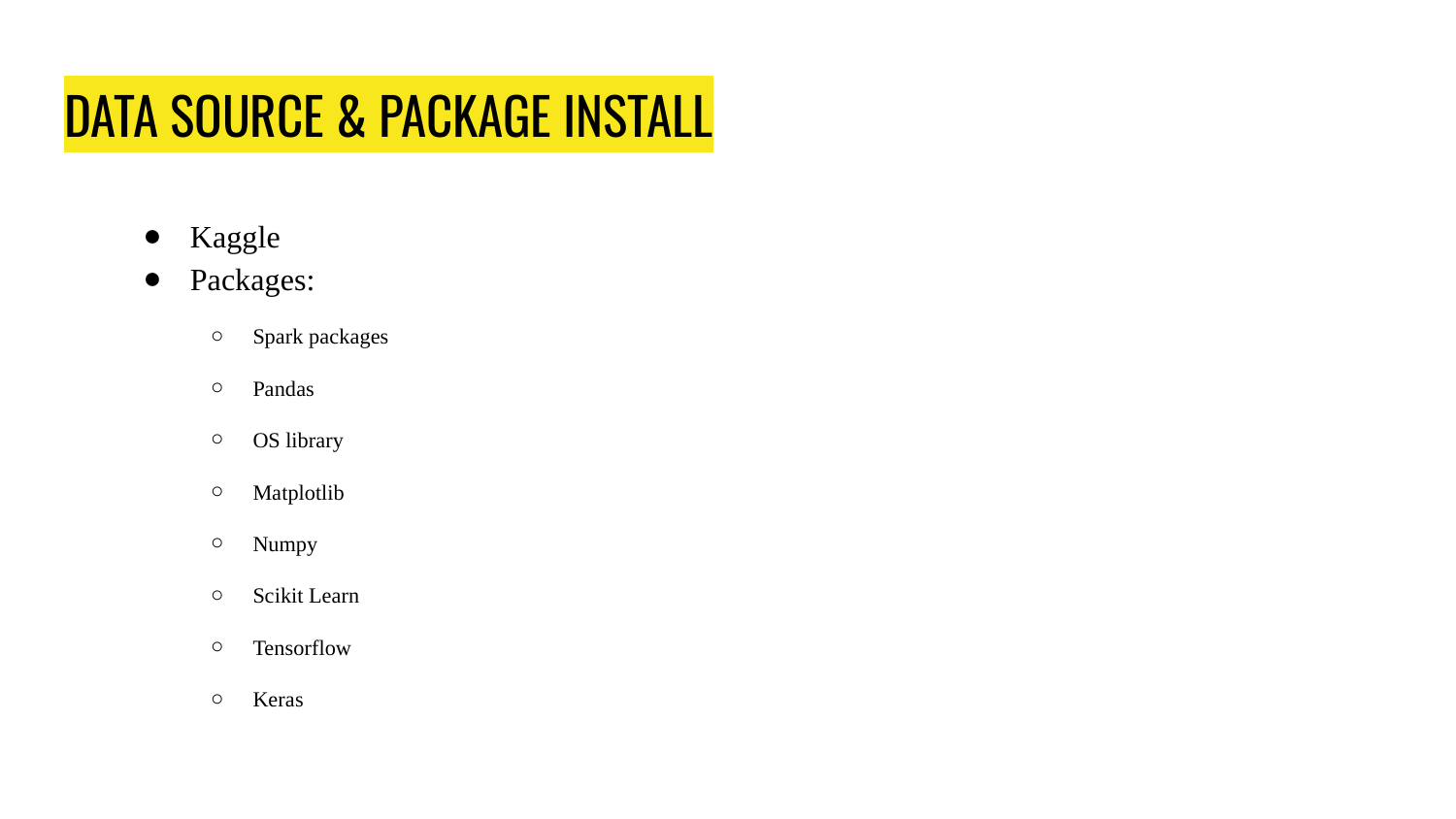

# DATA SOURCE & PACKAGE INSTALL
Kaggle
Packages:
Spark packages
Pandas
OS library
Matplotlib
Numpy
Scikit Learn
Tensorflow
Keras